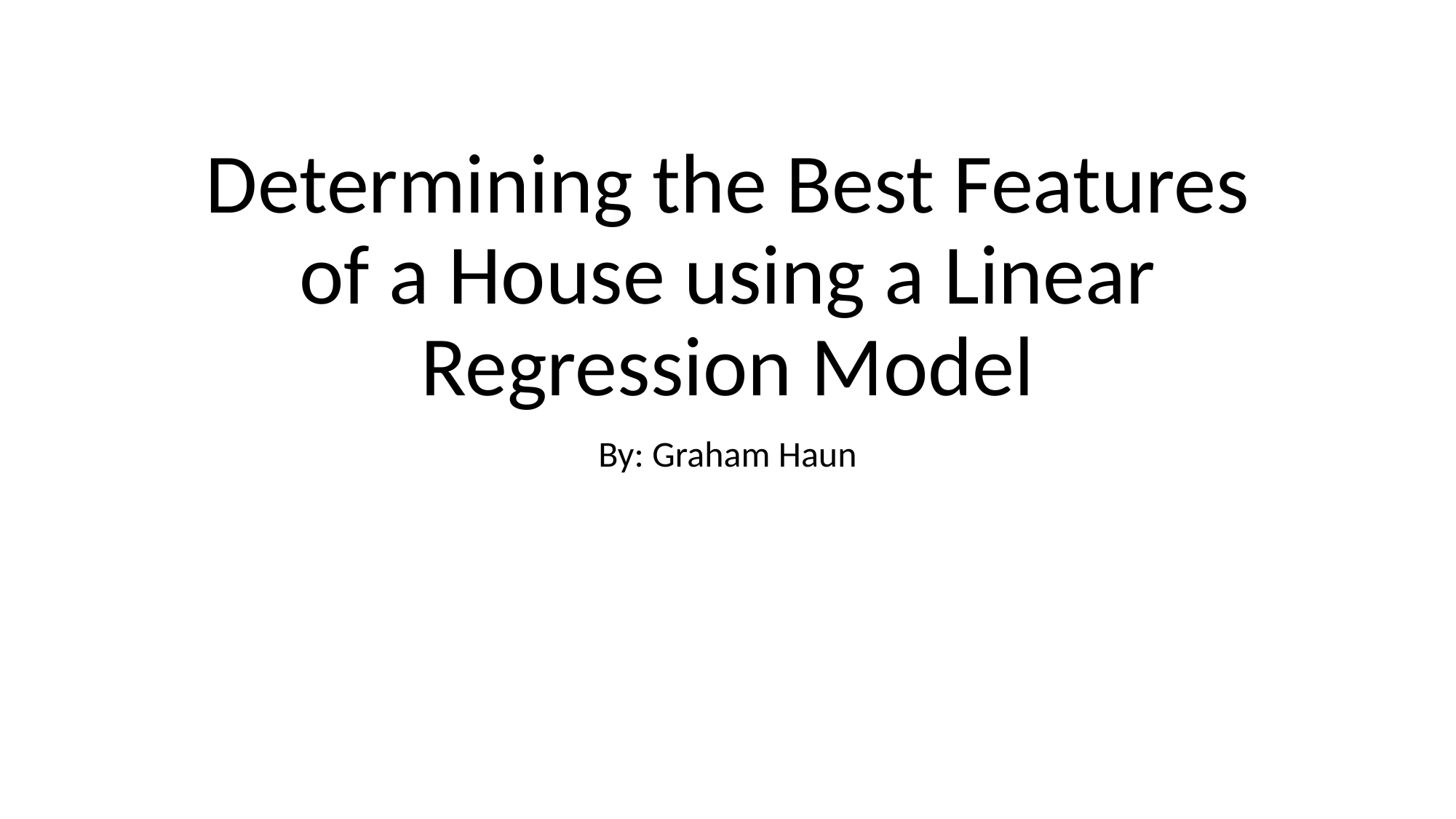

# Determining the Best Features of a House using a Linear Regression Model
By: Graham Haun